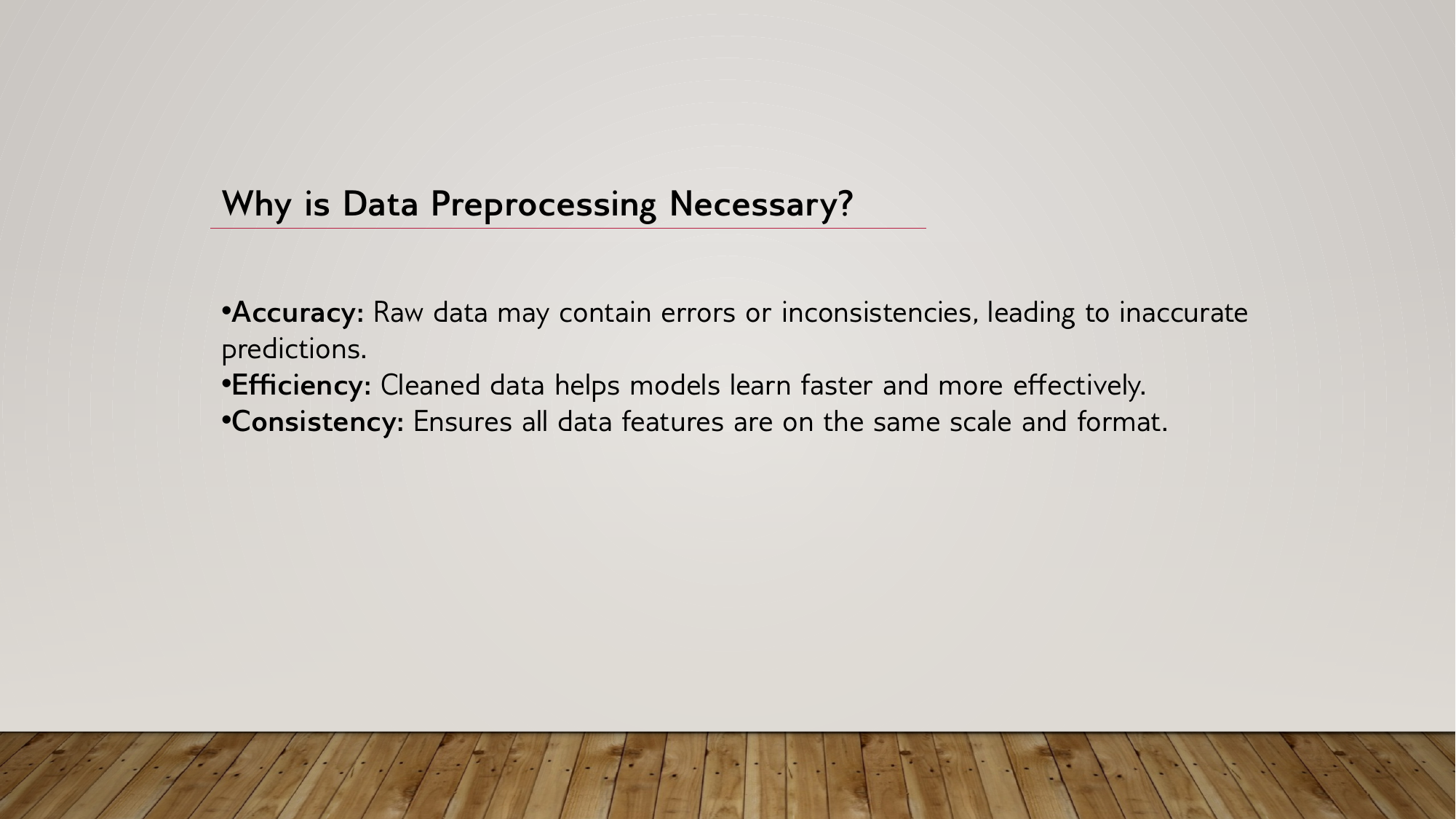

Why is Data Preprocessing Necessary?

Accuracy: Raw data may contain errors or inconsistencies, leading to inaccurate predictions.
Efficiency: Cleaned data helps models learn faster and more effectively.
Consistency: Ensures all data features are on the same scale and format.